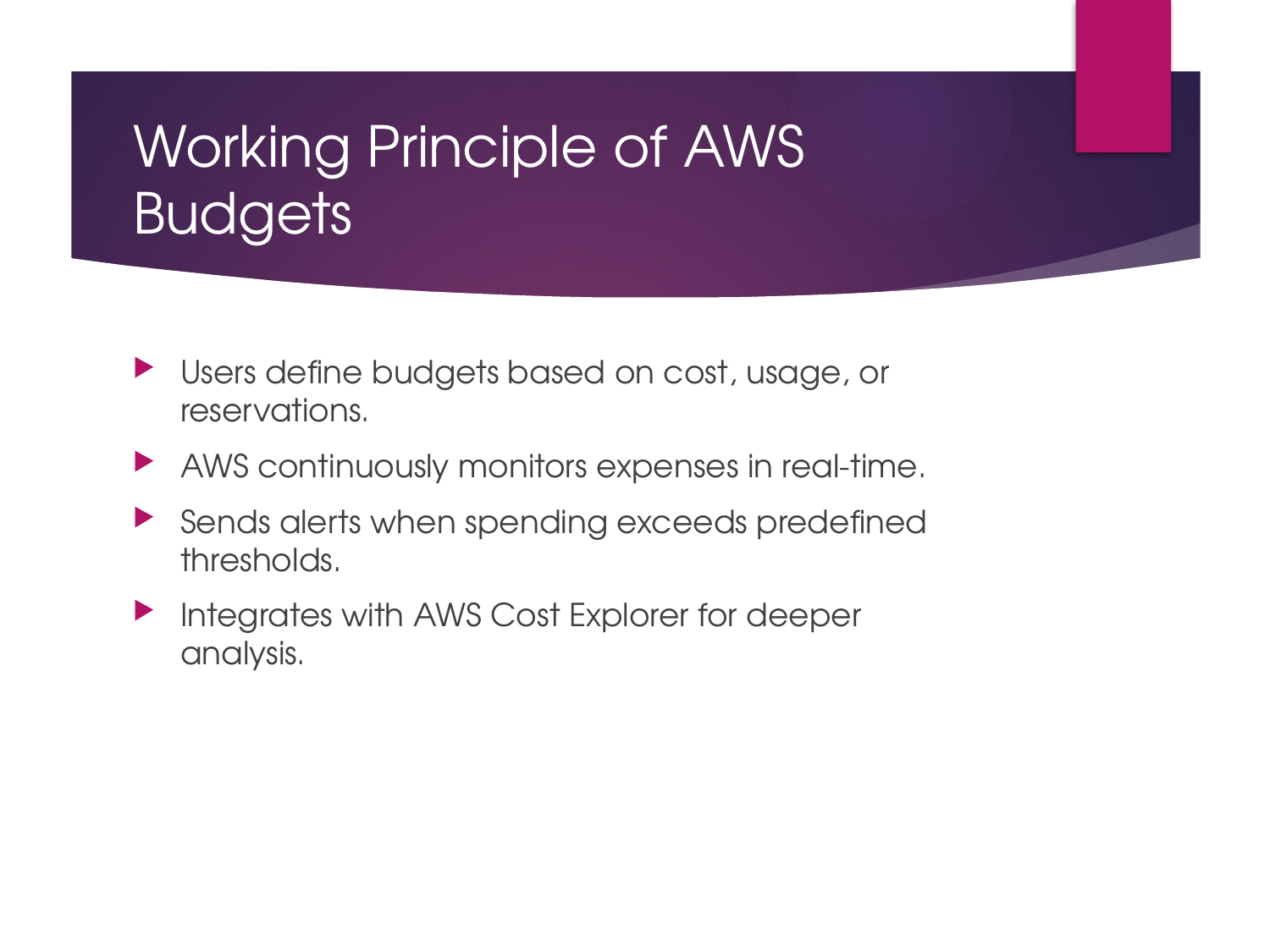

# Working Principle of AWS Budgets
Users define budgets based on cost, usage, or reservations.
AWS continuously monitors expenses in real-time.
Sends alerts when spending exceeds predefined thresholds.
Integrates with AWS Cost Explorer for deeper analysis.